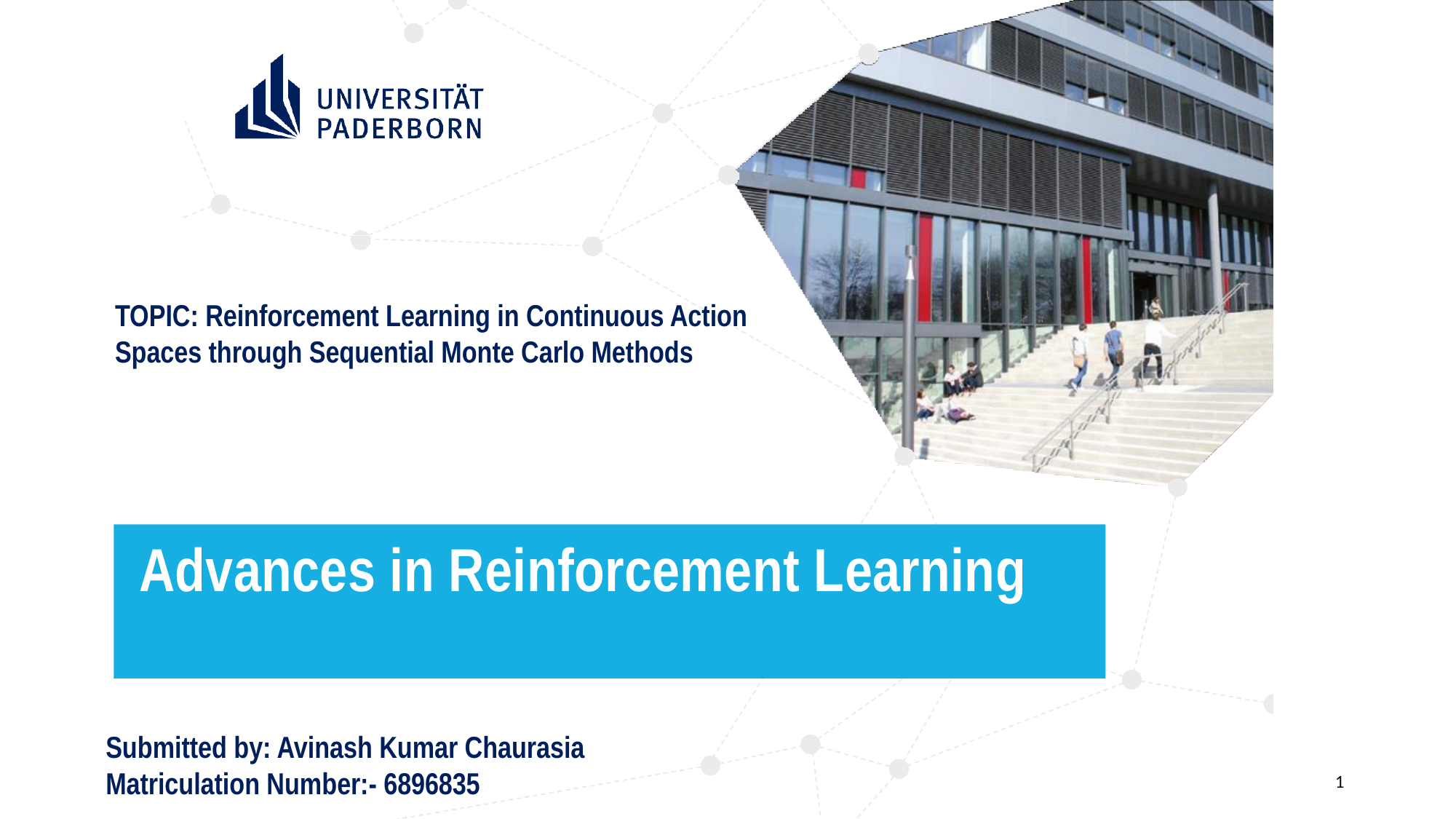

TOPIC: Reinforcement Learning in Continuous Action Spaces through Sequential Monte Carlo Methods

Advances in Reinforcement Learning
Submitted by: Avinash Kumar Chaurasia
Matriculation Number:- 6896835
1